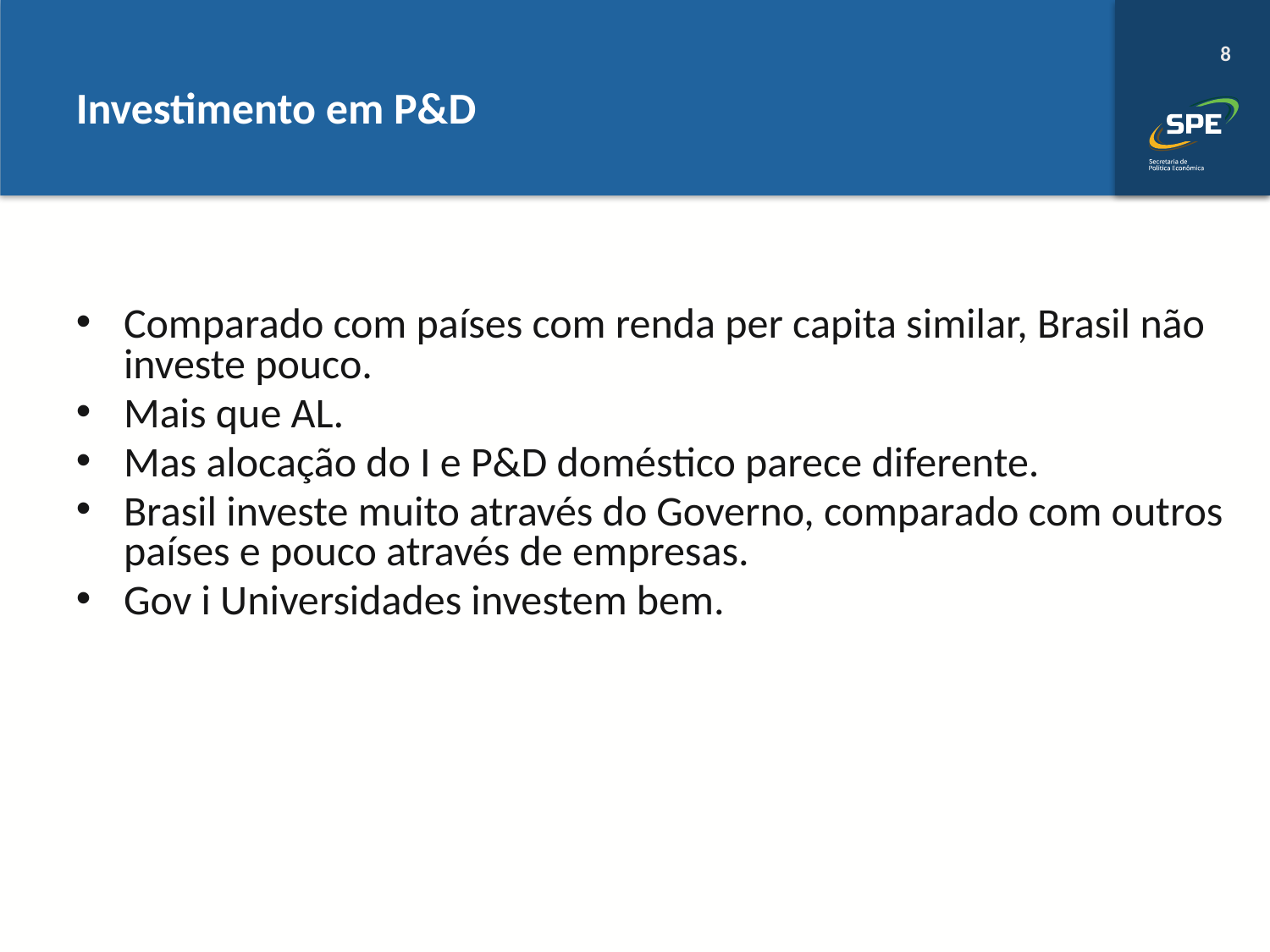

# Investimento em P&D

Comparado com países com renda per capita similar, Brasil não investe pouco.
Mais que AL.
Mas alocação do I e P&D doméstico parece diferente.
Brasil investe muito através do Governo, comparado com outros países e pouco através de empresas.
Gov i Universidades investem bem.